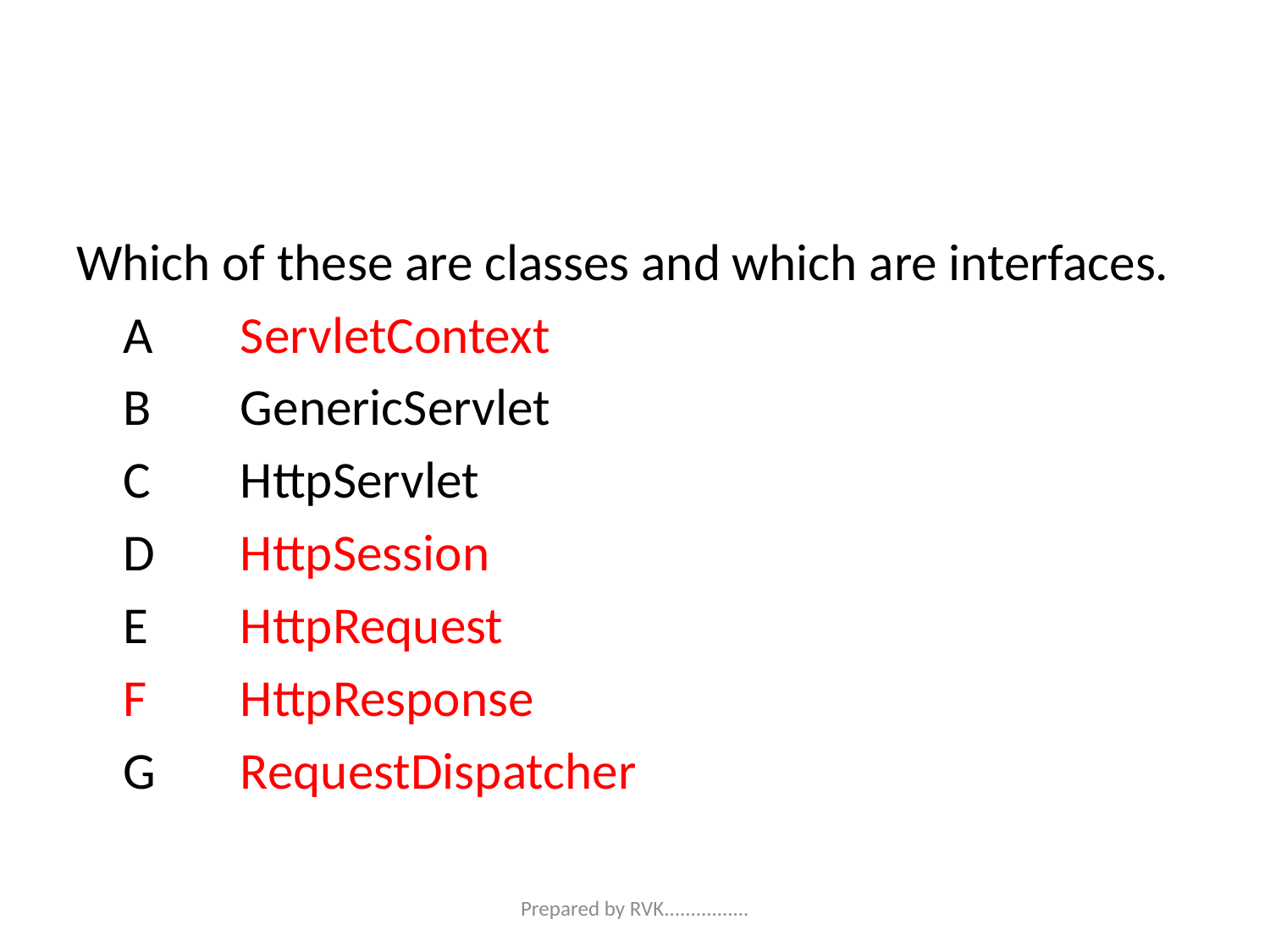

#
Which of these are classes and which are interfaces.
	A	ServletContext
	B	GenericServlet
	C	HttpServlet
	D	HttpSession
	E	HttpRequest
	F	HttpResponse
	G	RequestDispatcher

Prepared by RVK................